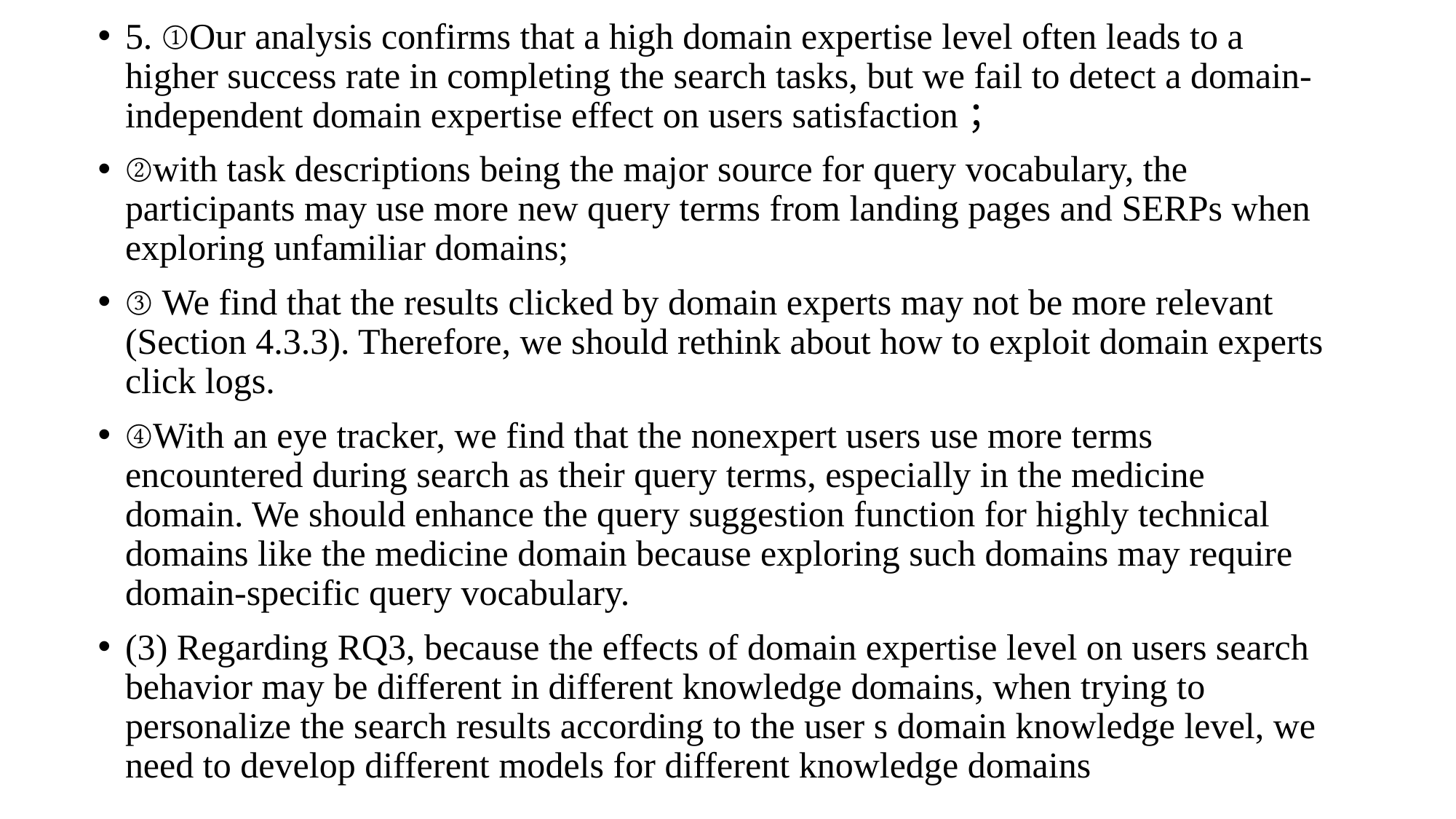

5. ①Our analysis confirms that a high domain expertise level often leads to a higher success rate in completing the search tasks, but we fail to detect a domain-independent domain expertise effect on users satisfaction；
②with task descriptions being the major source for query vocabulary, the participants may use more new query terms from landing pages and SERPs when exploring unfamiliar domains;
③ We find that the results clicked by domain experts may not be more relevant (Section 4.3.3). Therefore, we should rethink about how to exploit domain experts click logs.
④With an eye tracker, we find that the nonexpert users use more terms encountered during search as their query terms, especially in the medicine domain. We should enhance the query suggestion function for highly technical domains like the medicine domain because exploring such domains may require domain-specific query vocabulary.
(3) Regarding RQ3, because the effects of domain expertise level on users search behavior may be different in different knowledge domains, when trying to personalize the search results according to the user s domain knowledge level, we need to develop different models for different knowledge domains